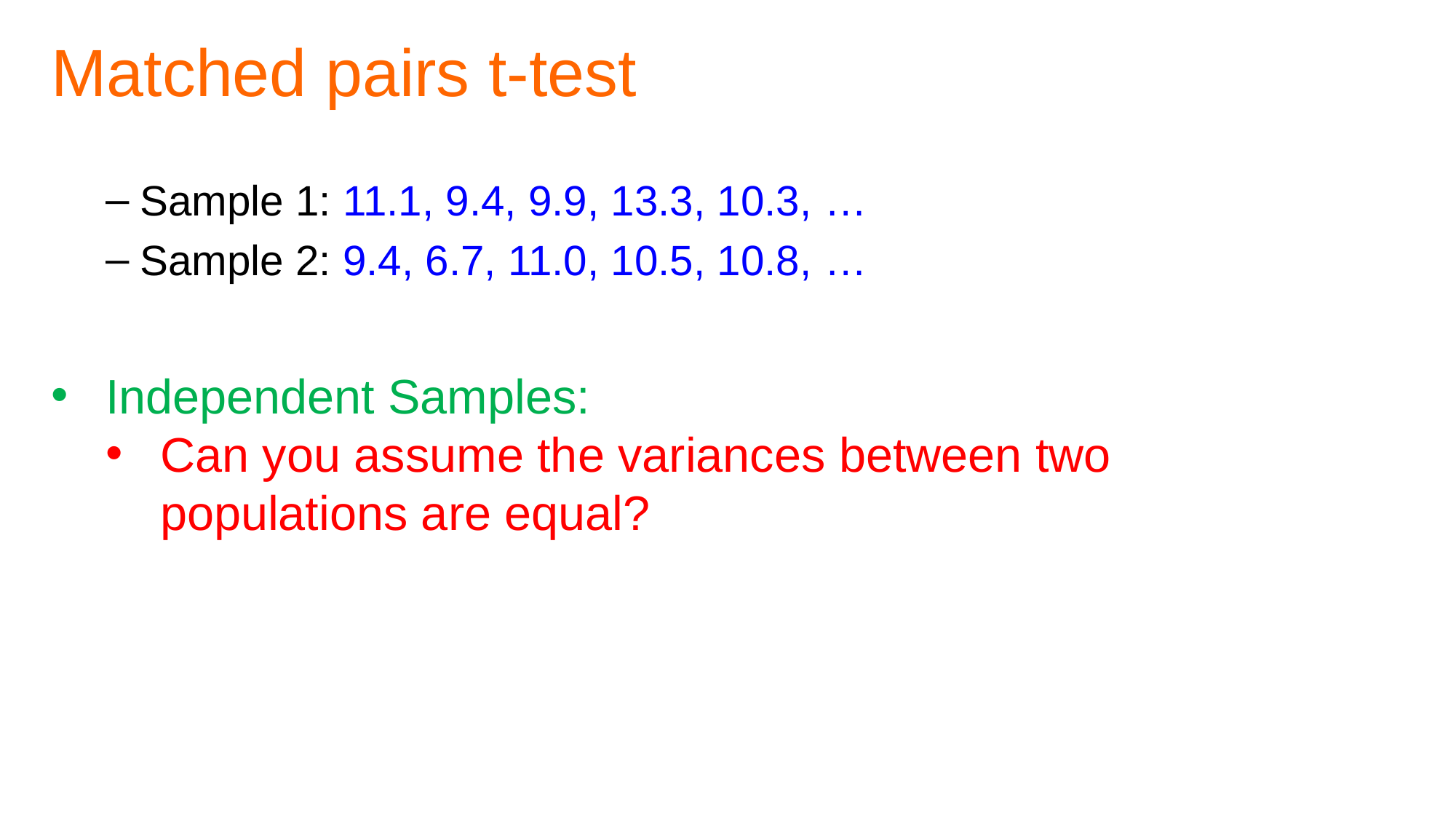

# Matched pairs t-test
Sample 1: 11.1, 9.4, 9.9, 13.3, 10.3, …
Sample 2: 9.4, 6.7, 11.0, 10.5, 10.8, …
Independent Samples:
Can you assume the variances between two populations are equal?